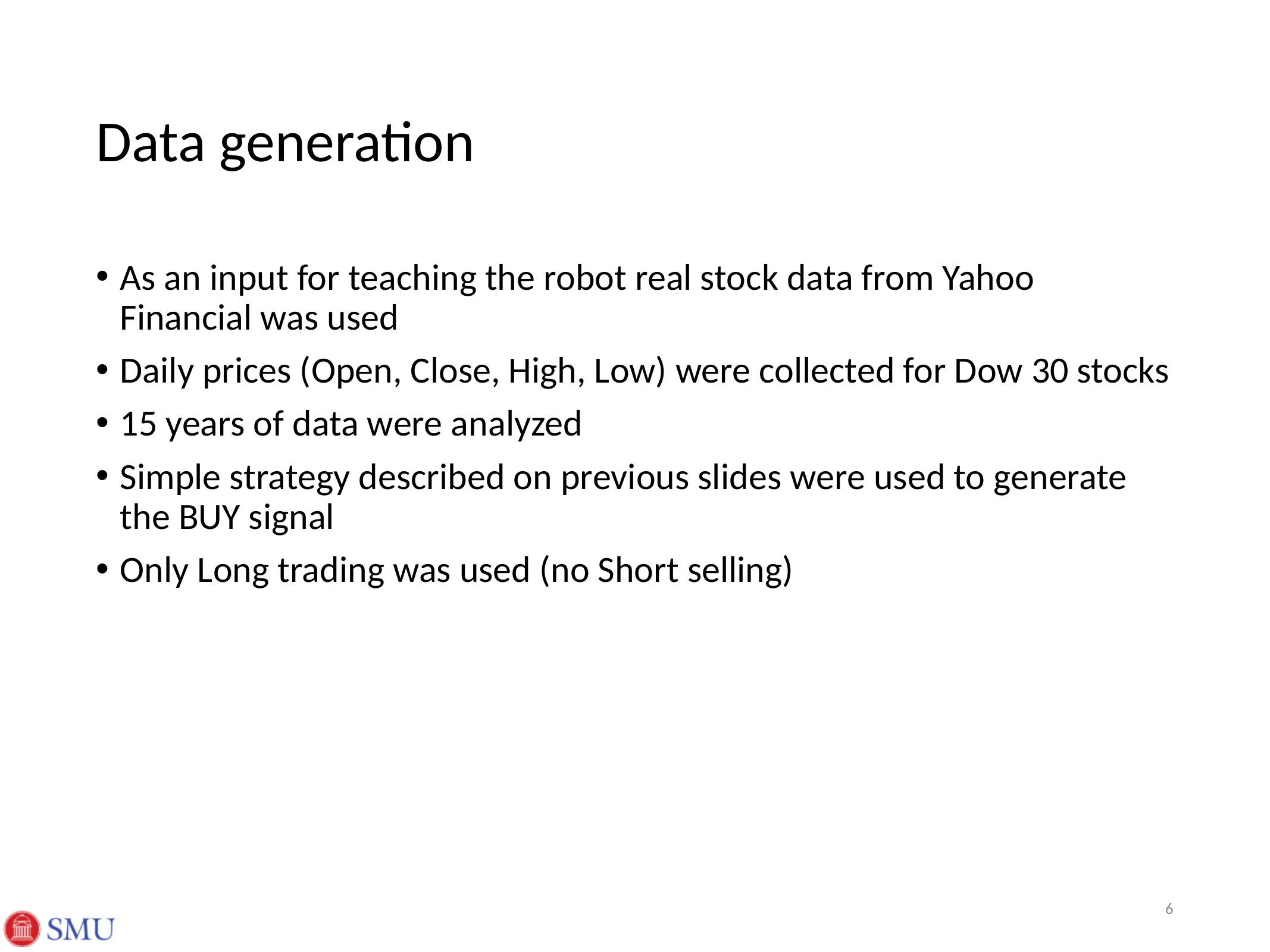

# Data generation
As an input for teaching the robot real stock data from Yahoo Financial was used
Daily prices (Open, Close, High, Low) were collected for Dow 30 stocks
15 years of data were analyzed
Simple strategy described on previous slides were used to generate the BUY signal
Only Long trading was used (no Short selling)
6